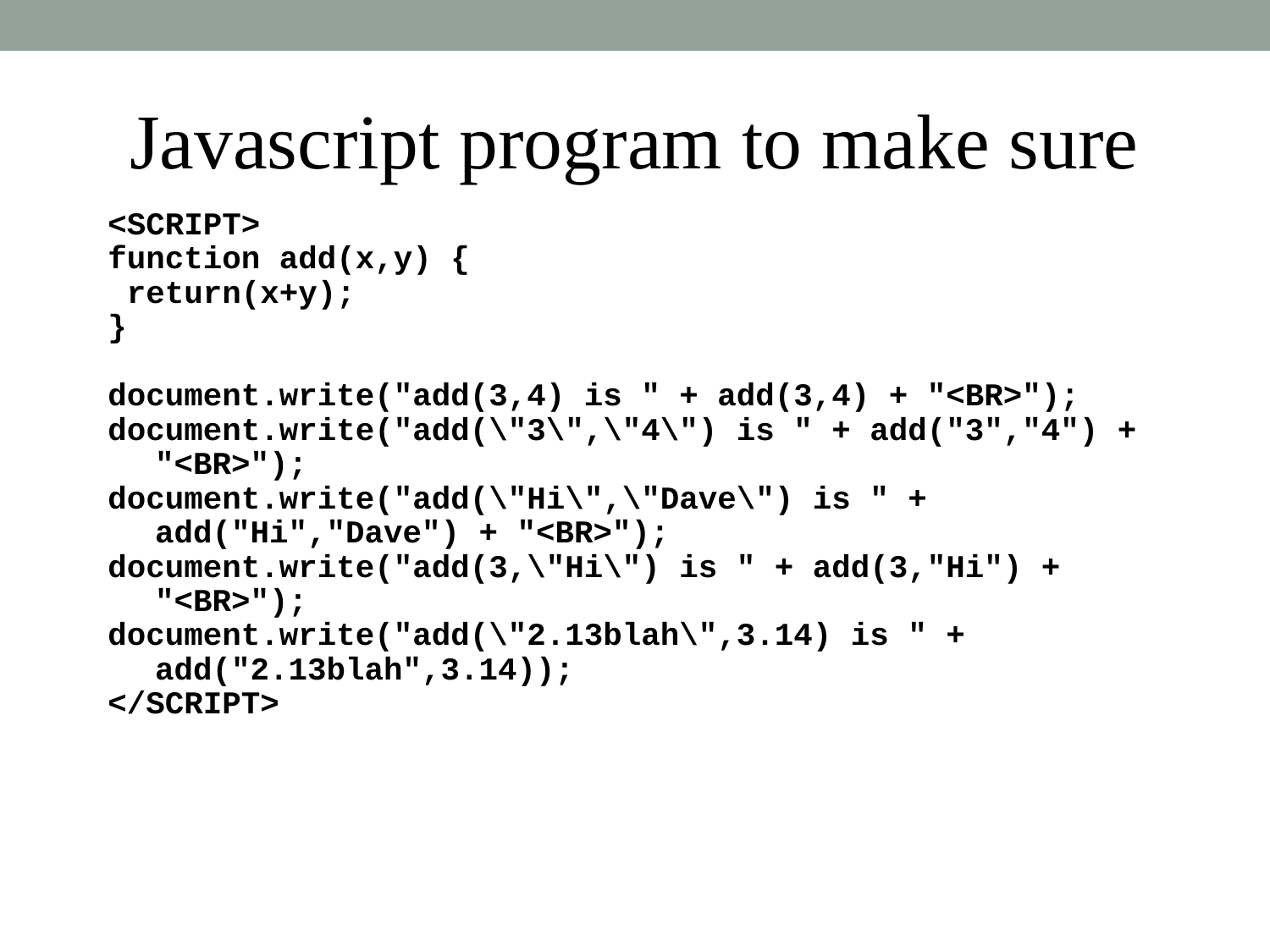

Javascript program to make sure
<SCRIPT>
function add(x,y) {
 return(x+y);
}

document.write("add(3,4) is " + add(3,4) + "<BR>");
document.write("add(\"3\",\"4\") is " + add("3","4") + "<BR>");
document.write("add(\"Hi\",\"Dave\") is " + add("Hi","Dave") + "<BR>");
document.write("add(3,\"Hi\") is " + add(3,"Hi") + "<BR>");
document.write("add(\"2.13blah\",3.14) is " + add("2.13blah",3.14));
</SCRIPT>